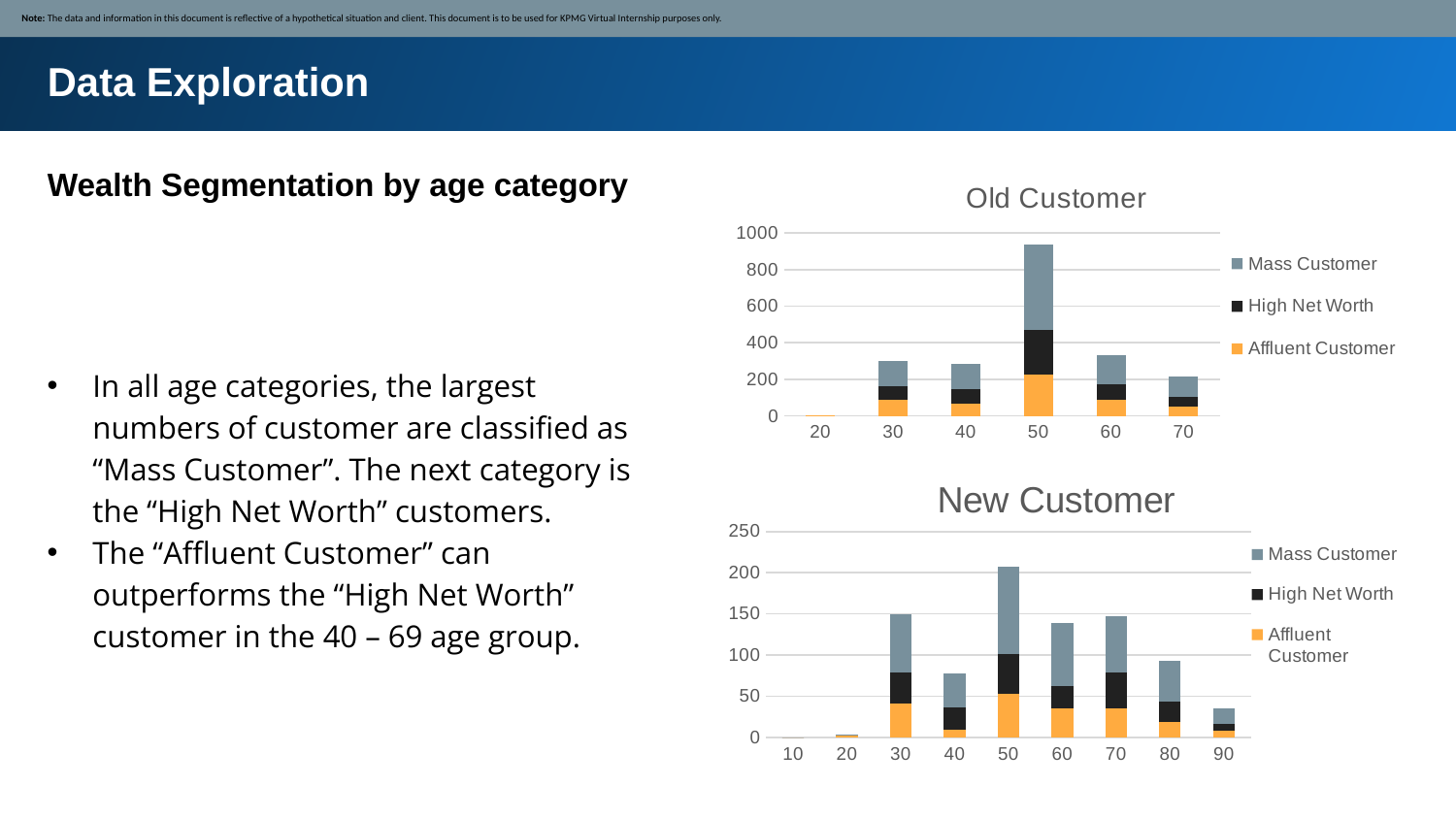

Note: The data and information in this document is reflective of a hypothetical situation and client. This document is to be used for KPMG Virtual Internship purposes only.
Data Exploration
Wealth Segmentation by age category

### Chart: Old Customer

| Category |  |  |  |
|---|---|---|---|
| 20 | 2.0 | 0.0 | 0.0 |
| 30 | 89.0 | 75.0 | 138.0 |
| 40 | 67.0 | 79.0 | 136.0 |
| 50 | 227.0 | 245.0 | 465.0 |
| 60 | 90.0 | 83.0 | 161.0 |
| 70 | 49.0 | 57.0 | 109.0 |
In all age categories, the largest numbers of customer are classified as “Mass Customer”. The next category is the “High Net Worth” customers.
The “Affluent Customer” can outperforms the “High Net Worth” customer in the 40 – 69 age group.

### Chart: New Customer

| Category |  |  |  |
|---|---|---|---|
| 10 | 0.0 | 0.0 | 0.0 |
| 20 | 3.0 | 0.0 | 1.0 |
| 30 | 41.0 | 38.0 | 70.0 |
| 40 | 9.0 | 28.0 | 41.0 |
| 50 | 53.0 | 48.0 | 106.0 |
| 60 | 36.0 | 26.0 | 77.0 |
| 70 | 36.0 | 43.0 | 68.0 |
| 80 | 19.0 | 25.0 | 49.0 |
| 90 | 8.0 | 9.0 | 18.0 |